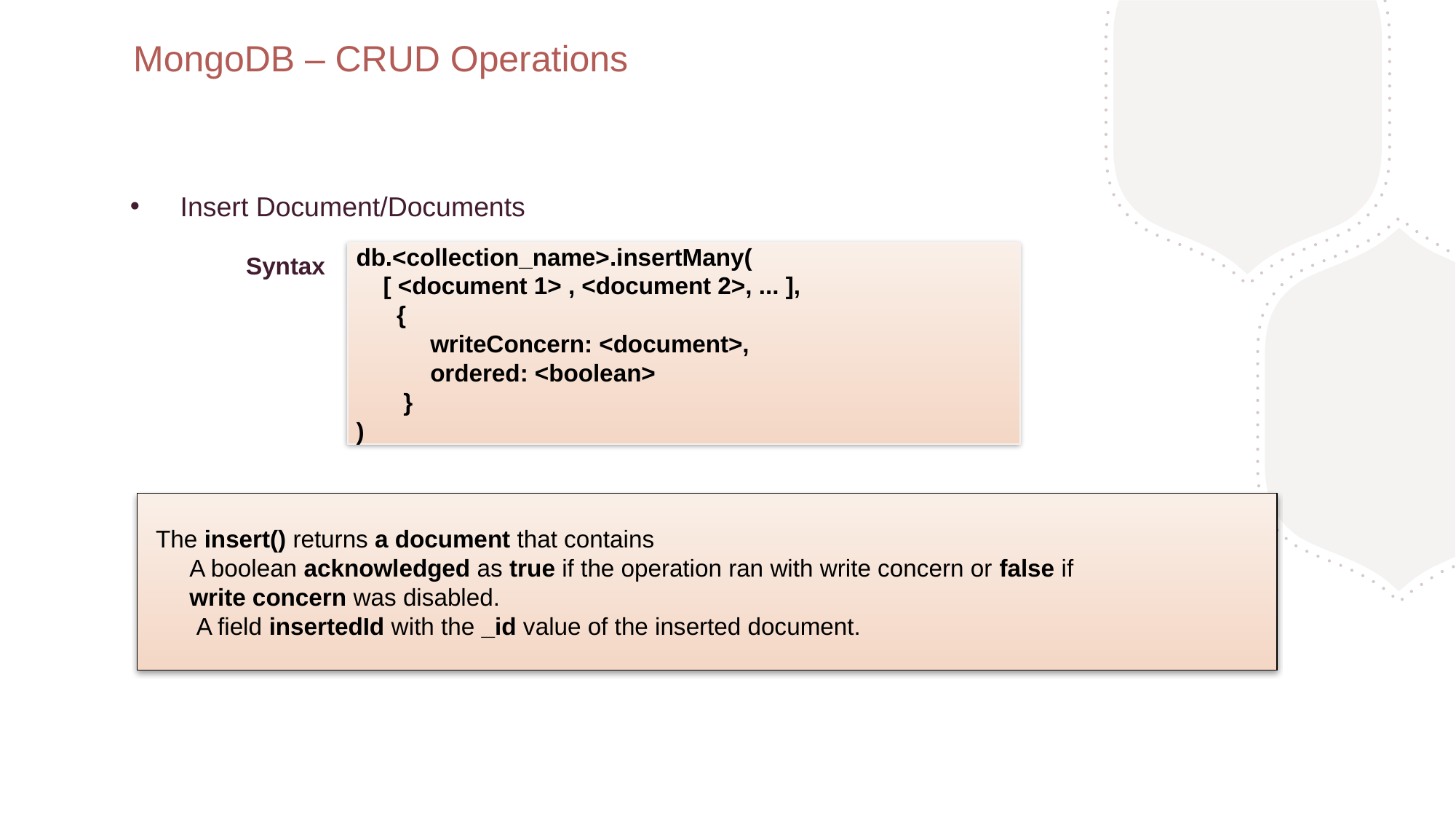

MongoDB – CRUD Operations
 Insert Document/Documents
	 Syntax     :

db.<collection_name>.insertMany(
    [ <document 1> , <document 2>, ... ],
      {
           writeConcern: <document>,
           ordered: <boolean>
       }
)
The insert() returns a document that contains
     A boolean acknowledged as true if the operation ran with write concern or false if
     write concern was disabled.
      A field insertedId with the _id value of the inserted document.